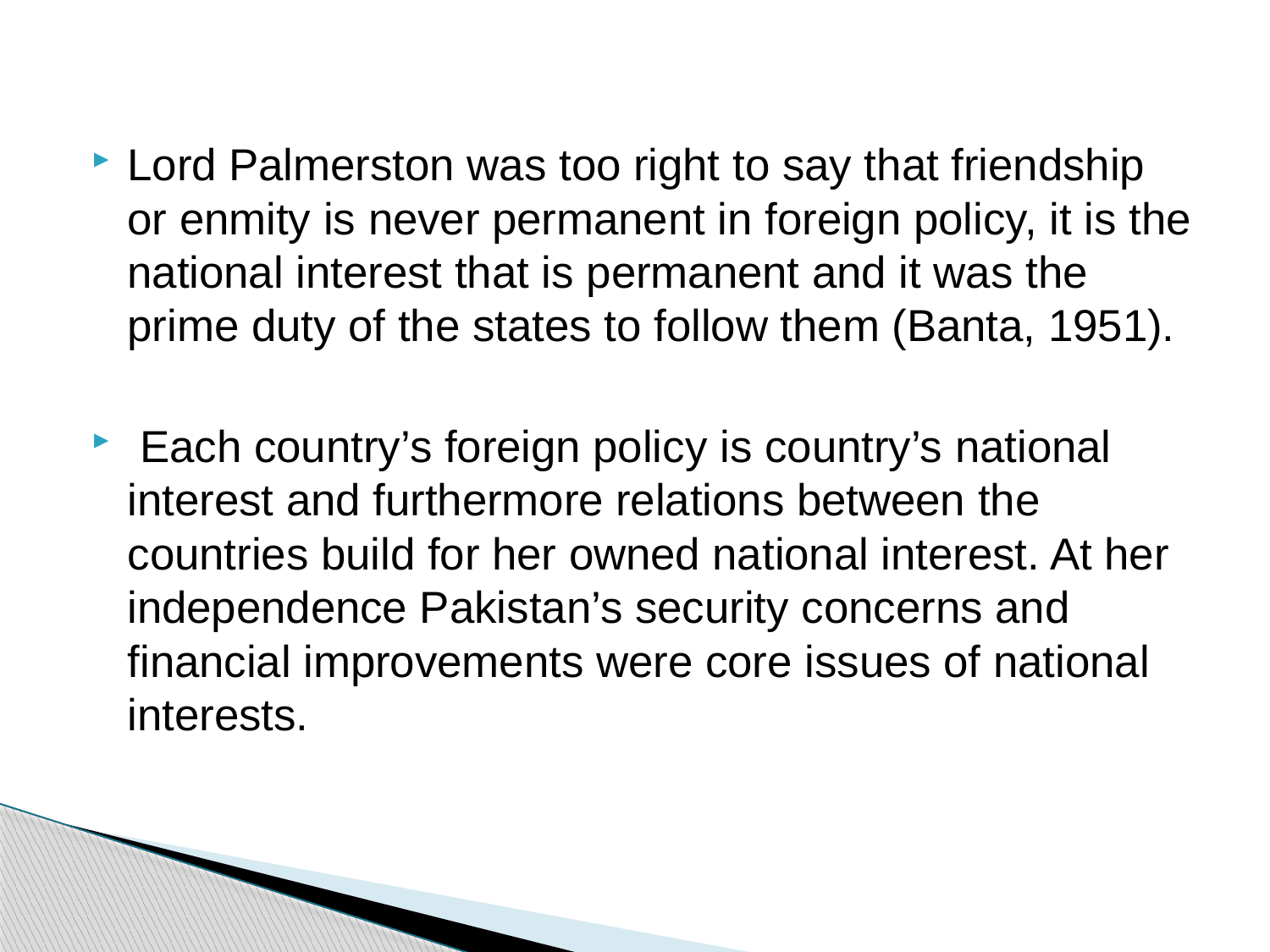

Lord Palmerston was too right to say that friendship or enmity is never permanent in foreign policy, it is the national interest that is permanent and it was the prime duty of the states to follow them (Banta, 1951).

 Each country’s foreign policy is country’s national interest and furthermore relations between the countries build for her owned national interest. At her independence Pakistan’s security concerns and  financial improvements were core issues of national interests.